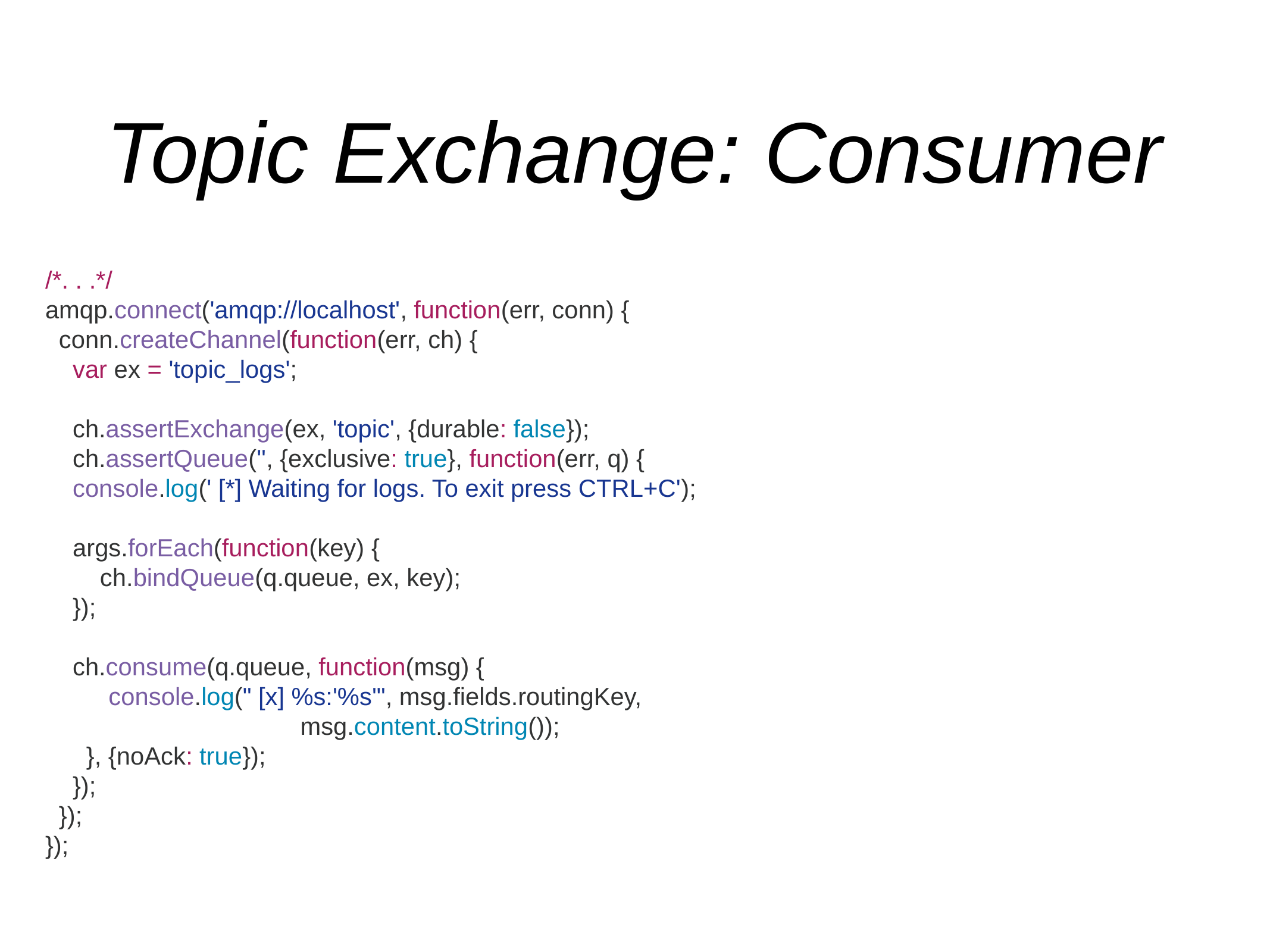

# Topic Exchange: Consumer
/*. . .*/
amqp.connect('amqp://localhost', function(err, conn) {
  conn.createChannel(function(err, ch) {
    var ex = 'topic_logs';

    ch.assertExchange(ex, 'topic', {durable: false});
    ch.assertQueue('', {exclusive: true}, function(err, q) {
    console.log(' [*] Waiting for logs. To exit press CTRL+C');

    args.forEach(function(key) {
        ch.bindQueue(q.queue, ex, key);
    });

    ch.consume(q.queue, function(msg) {
      console.log(" [x] %s:'%s'", msg.fields.routingKey,
                                  msg.content.toString());
      }, {noAck: true});
    });
  });
});